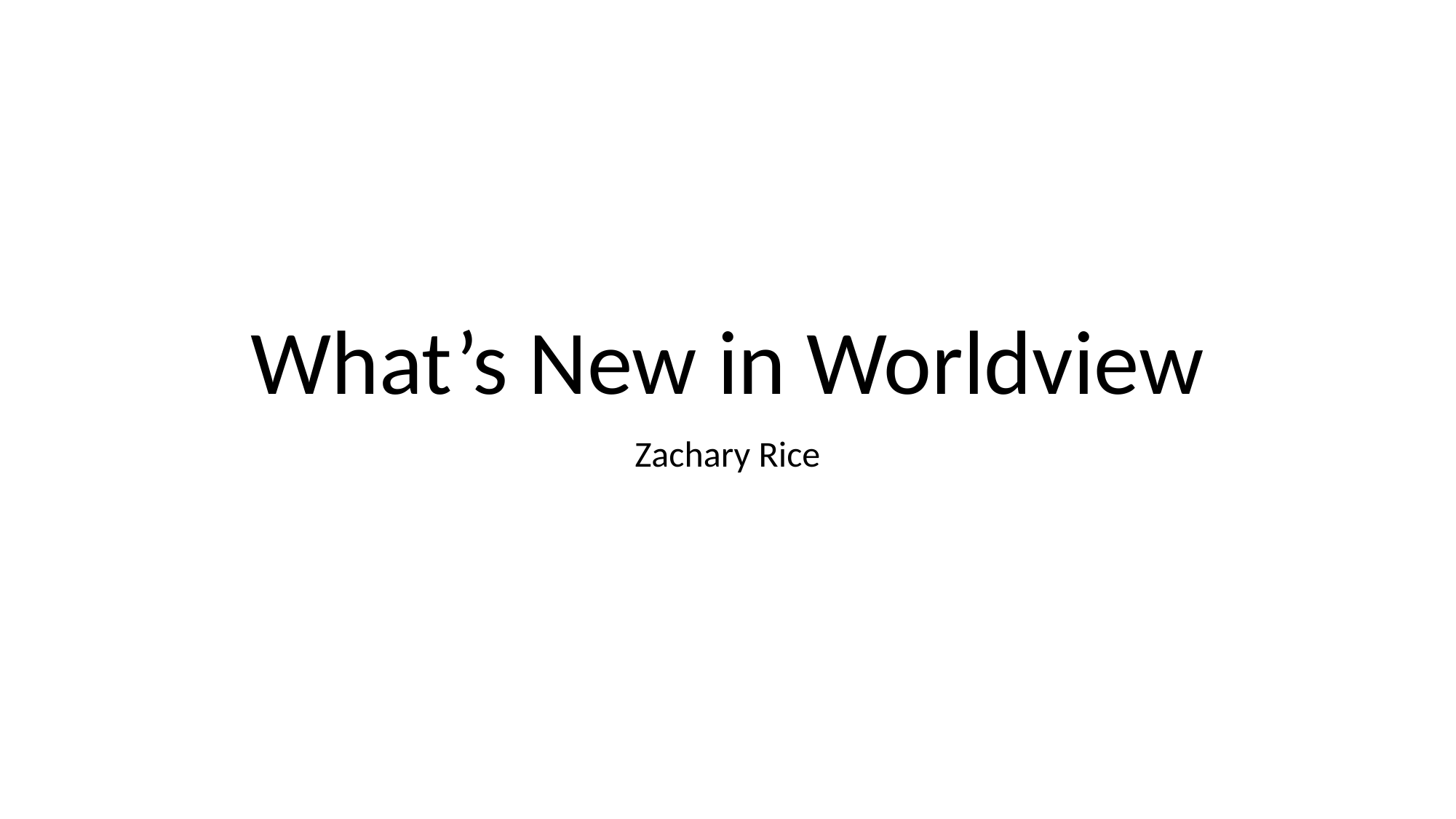

# What’s New in Worldview
Zachary Rice